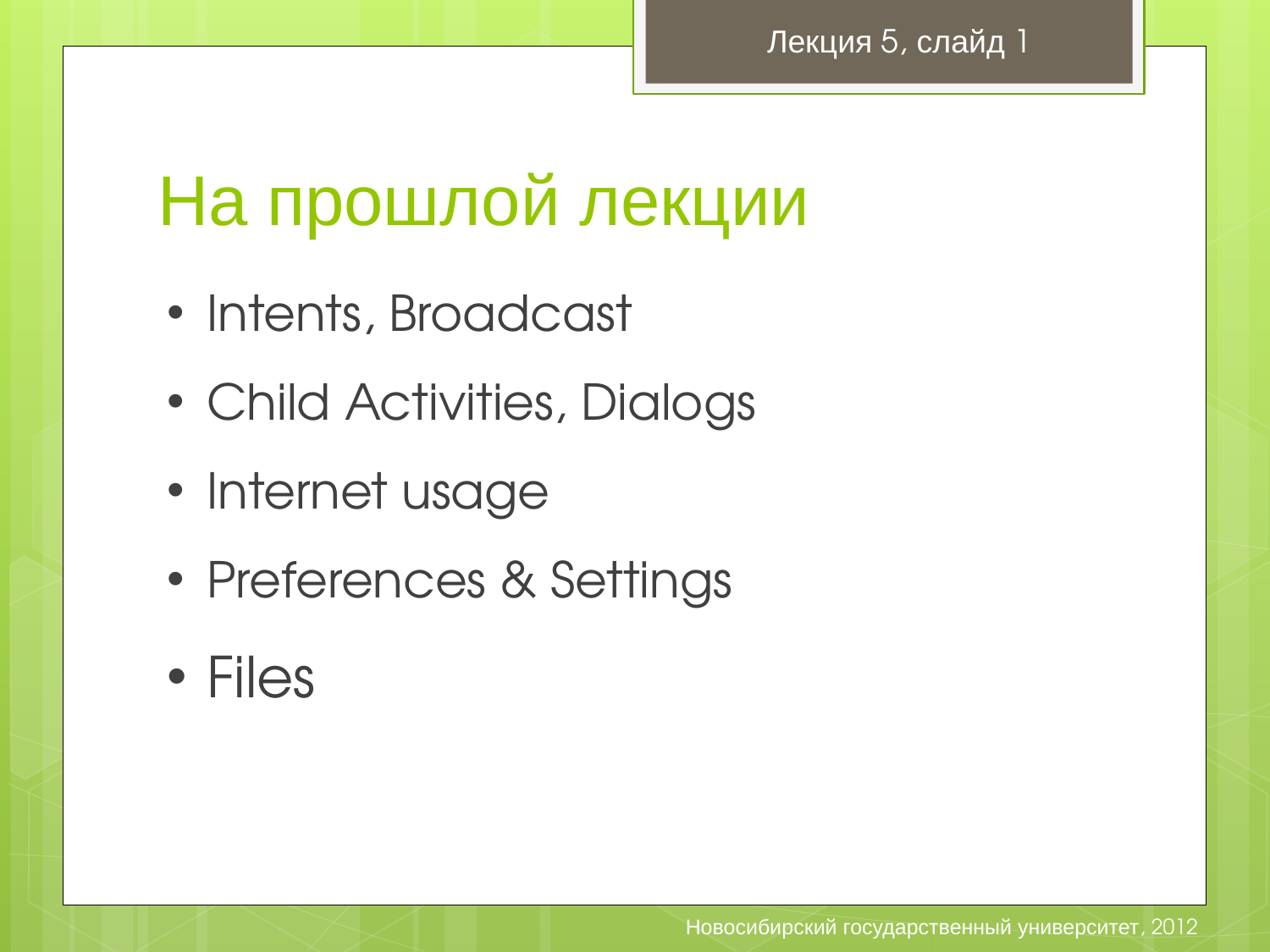

Лекция 5, слайд 1
# На прошлой лекции
Intents, Broadcast
Child Activities, Dialogs
Internet usage
Preferences & Settings
Files
Новосибирский государственный университет, 2012